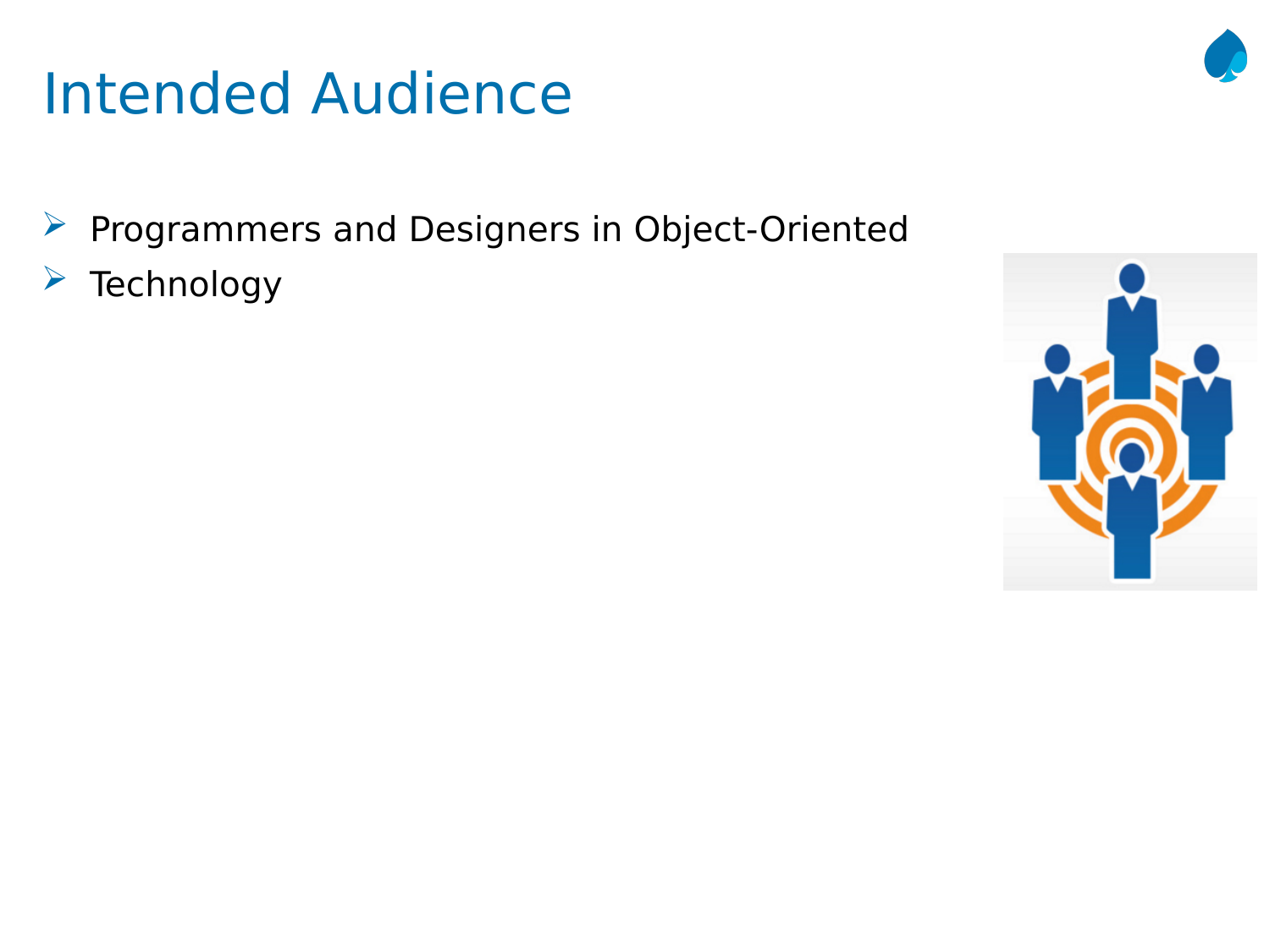

# Intended Audience
Programmers and Designers in Object-Oriented
Technology